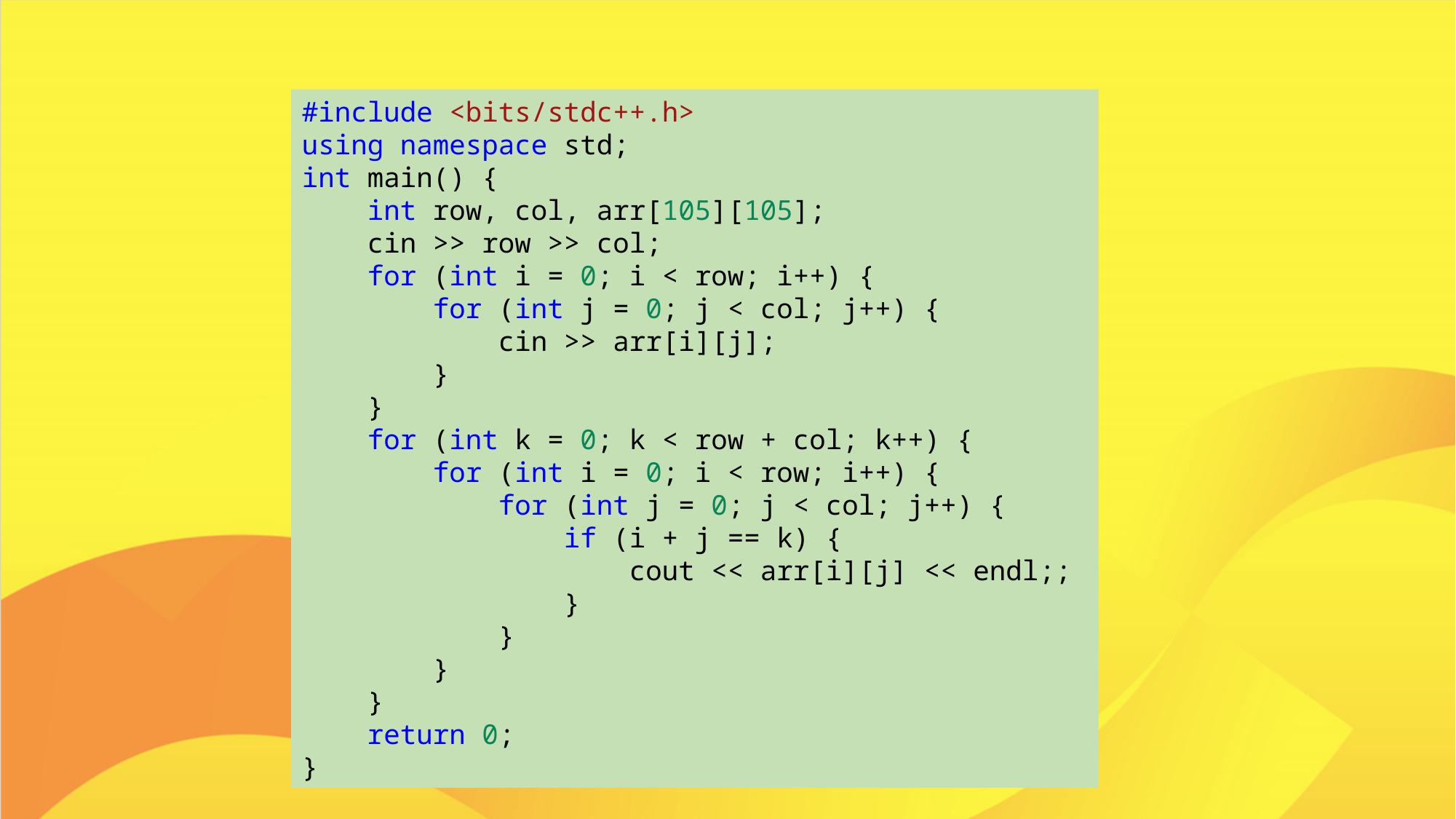

#include <bits/stdc++.h>
using namespace std;
int main() {
    int row, col, arr[105][105];
    cin >> row >> col;
    for (int i = 0; i < row; i++) {
        for (int j = 0; j < col; j++) {
            cin >> arr[i][j];
        }
    }
    for (int k = 0; k < row + col; k++) {
        for (int i = 0; i < row; i++) {
            for (int j = 0; j < col; j++) {
                if (i + j == k) {
                    cout << arr[i][j] << endl;;
                }
            }
        }
    }
    return 0;
}